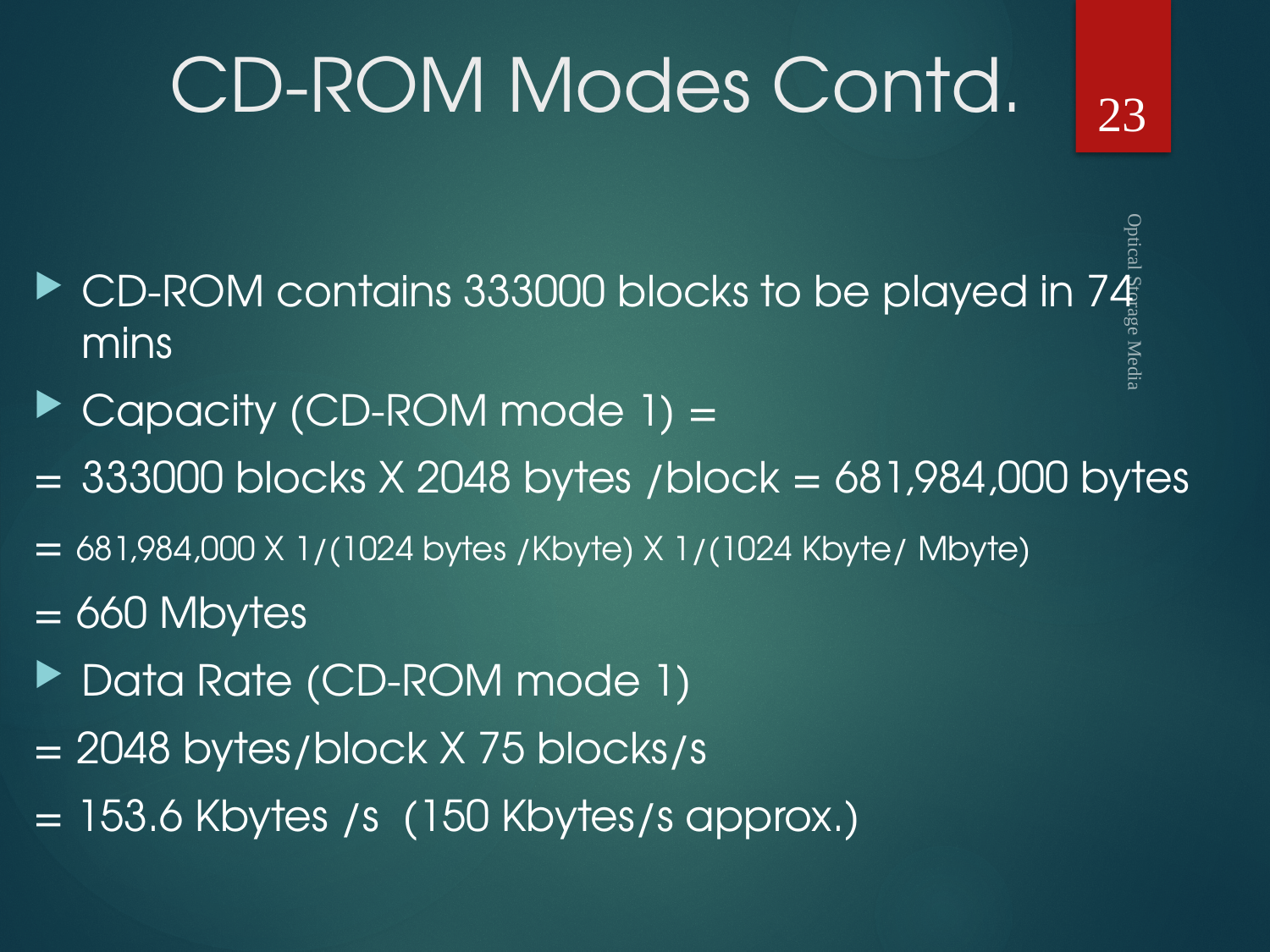

# CD-ROM Modes Contd.
23

CD-ROM contains 333000 blocks to be played in 74 mins
Capacity (CD-ROM mode 1) =
=	333000 blocks X 2048 bytes /block = 681,984,000 bytes
= 681,984,000 X 1/(1024 bytes /Kbyte) X 1/(1024 Kbyte/ Mbyte)
= 660 Mbytes
Data Rate (CD-ROM mode 1)
= 2048 bytes/block X 75 blocks/s
= 153.6 Kbytes /s  (150 Kbytes/s approx.)
Optical Storage Media